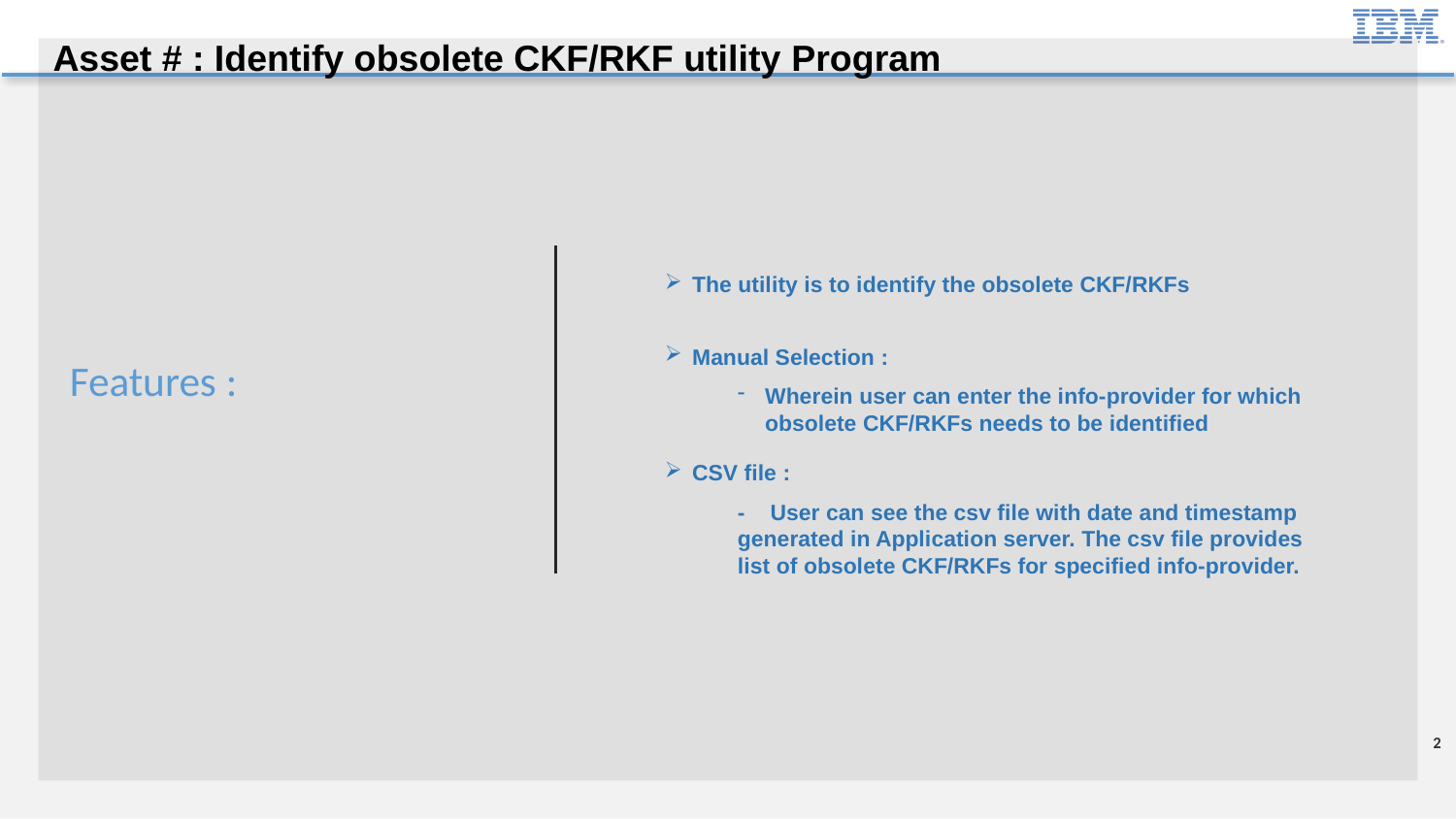

Asset # : Identify obsolete CKF/RKF utility Program
The utility is to identify the obsolete CKF/RKFs

Manual Selection :
Wherein user can enter the info-provider for which obsolete CKF/RKFs needs to be identified

CSV file :
-    User can see the csv file with date and timestamp generated in Application server. The csv file provides list of obsolete CKF/RKFs for specified info-provider.
# Features :
2